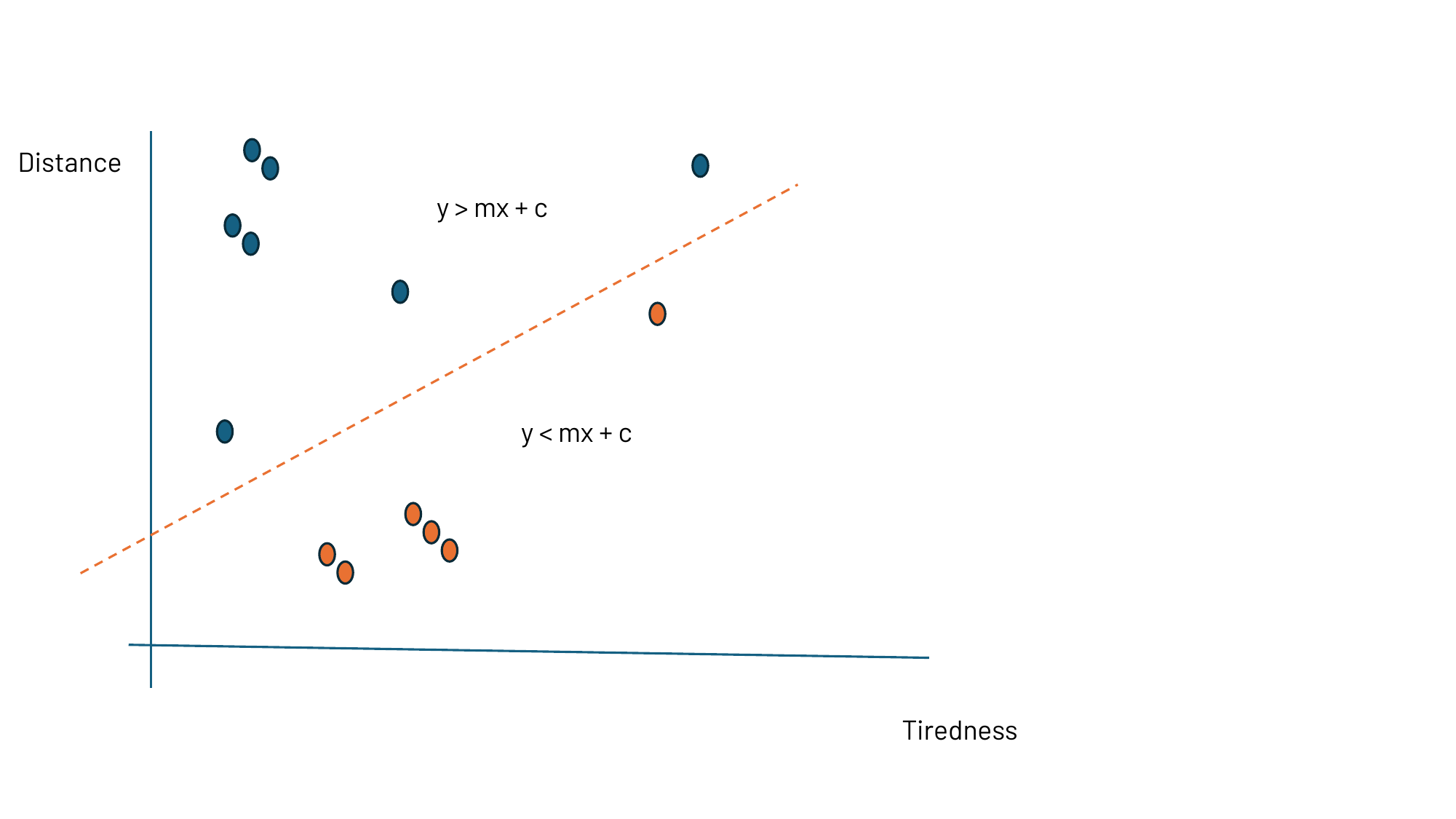

Distance

y > mx + c

y < mx + c

Tiredness